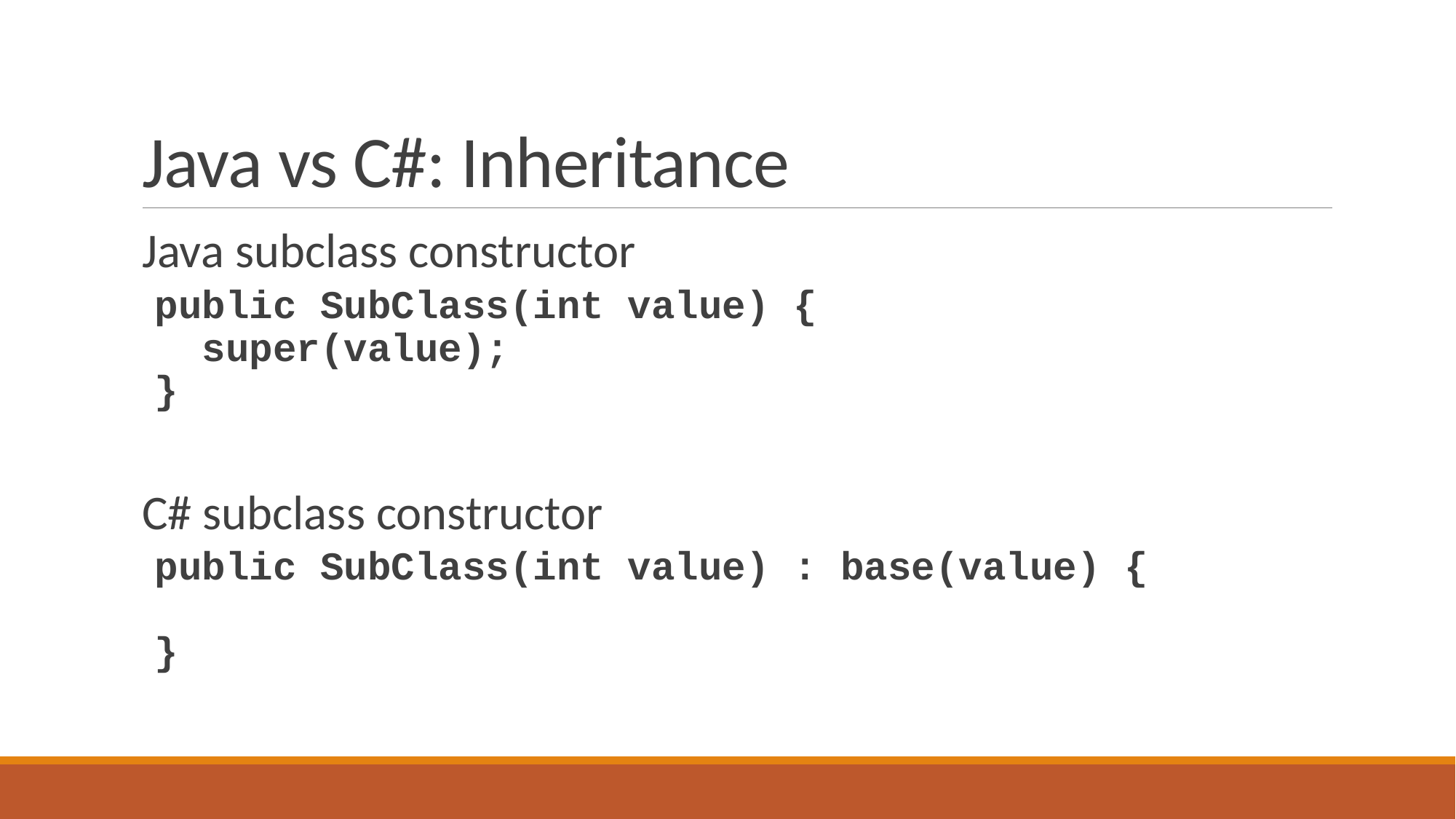

# Java vs C#: Inheritance
Java subclass constructor
public SubClass(int value) {
  super(value);
}

C# subclass constructor
public SubClass(int value) : base(value) {
}